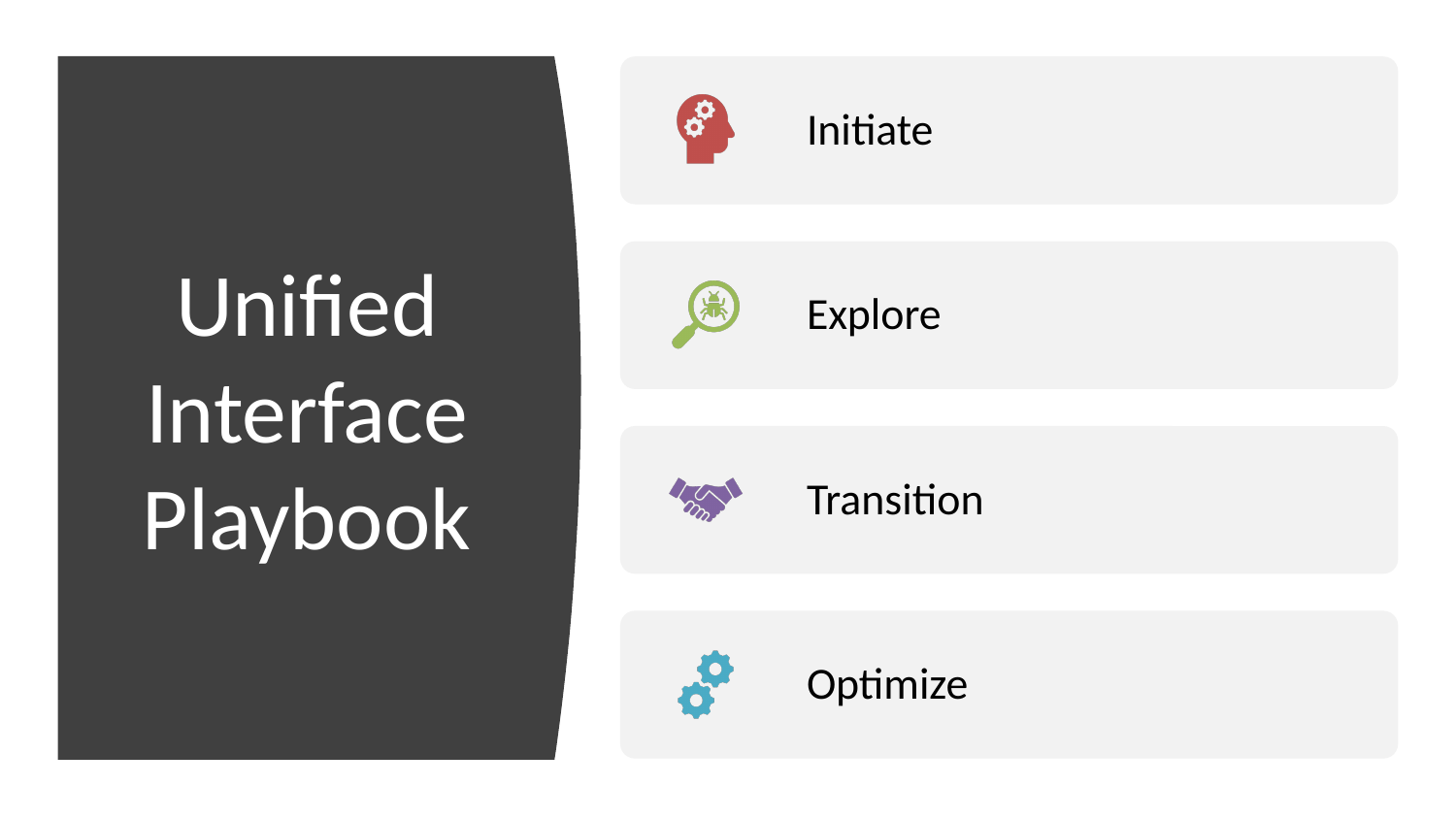

Initiate
Explore
Transition
Optimize
# Unified Interface Playbook